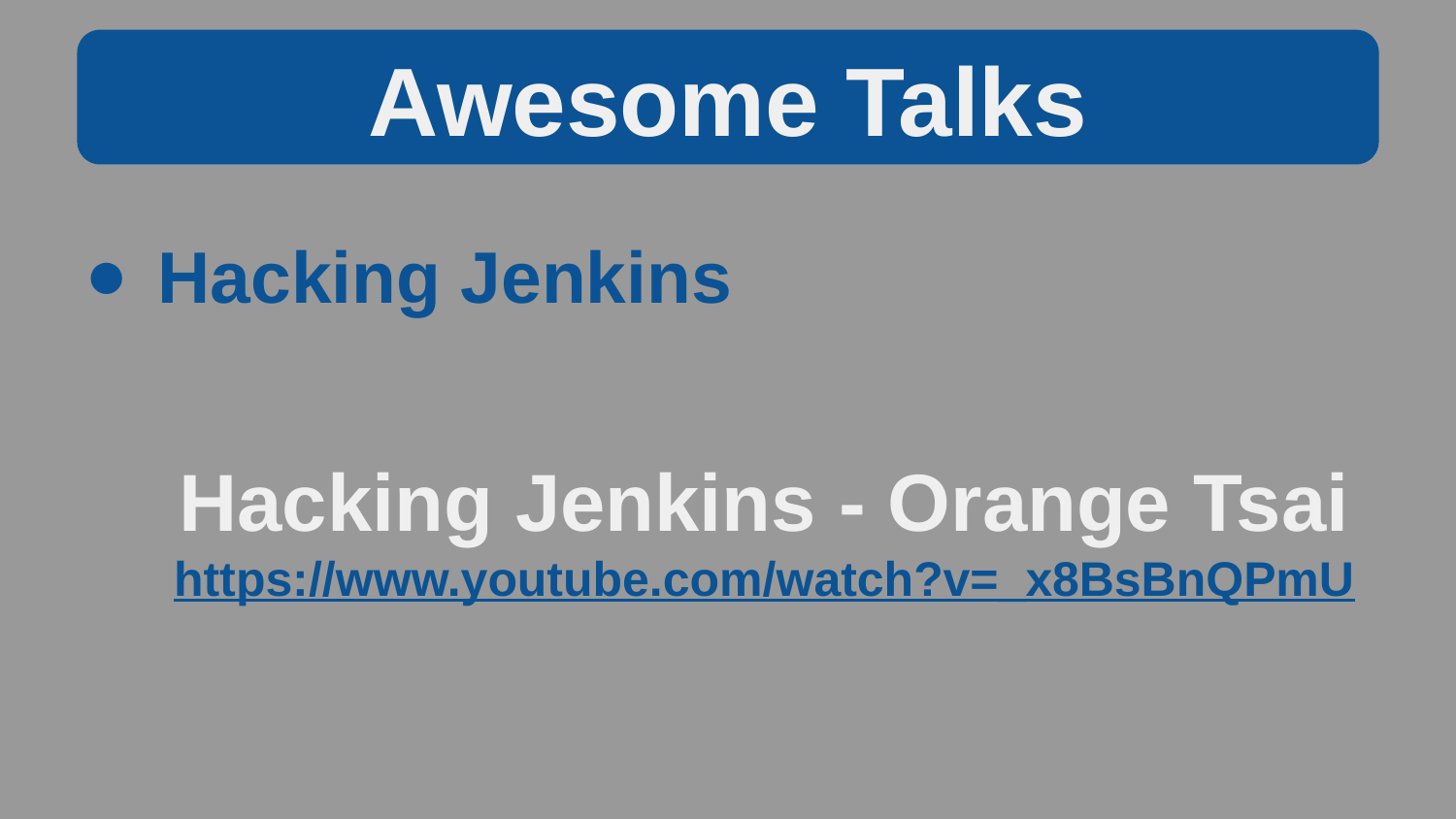

Awesome Talks
Hacking Jenkins
Hacking Jenkins - Orange Tsai
https://www.youtube.com/watch?v=_x8BsBnQPmU